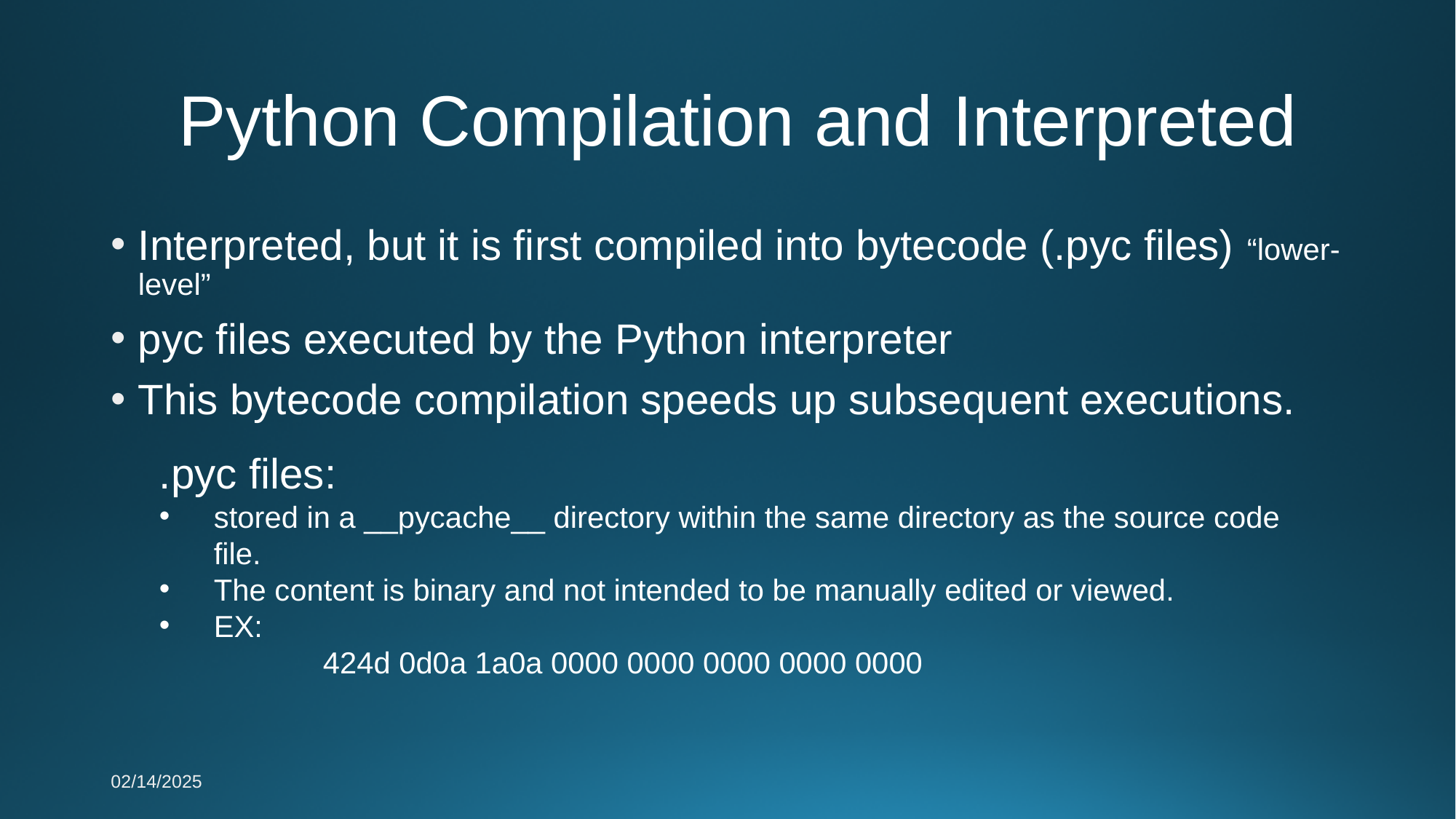

# Python Compilation and Interpreted
Interpreted, but it is first compiled into bytecode (.pyc files) “lower-level”
pyc files executed by the Python interpreter
This bytecode compilation speeds up subsequent executions.
.pyc files:
stored in a __pycache__ directory within the same directory as the source code file.
The content is binary and not intended to be manually edited or viewed.
EX:
	424d 0d0a 1a0a 0000 0000 0000 0000 0000
02/14/2025

9